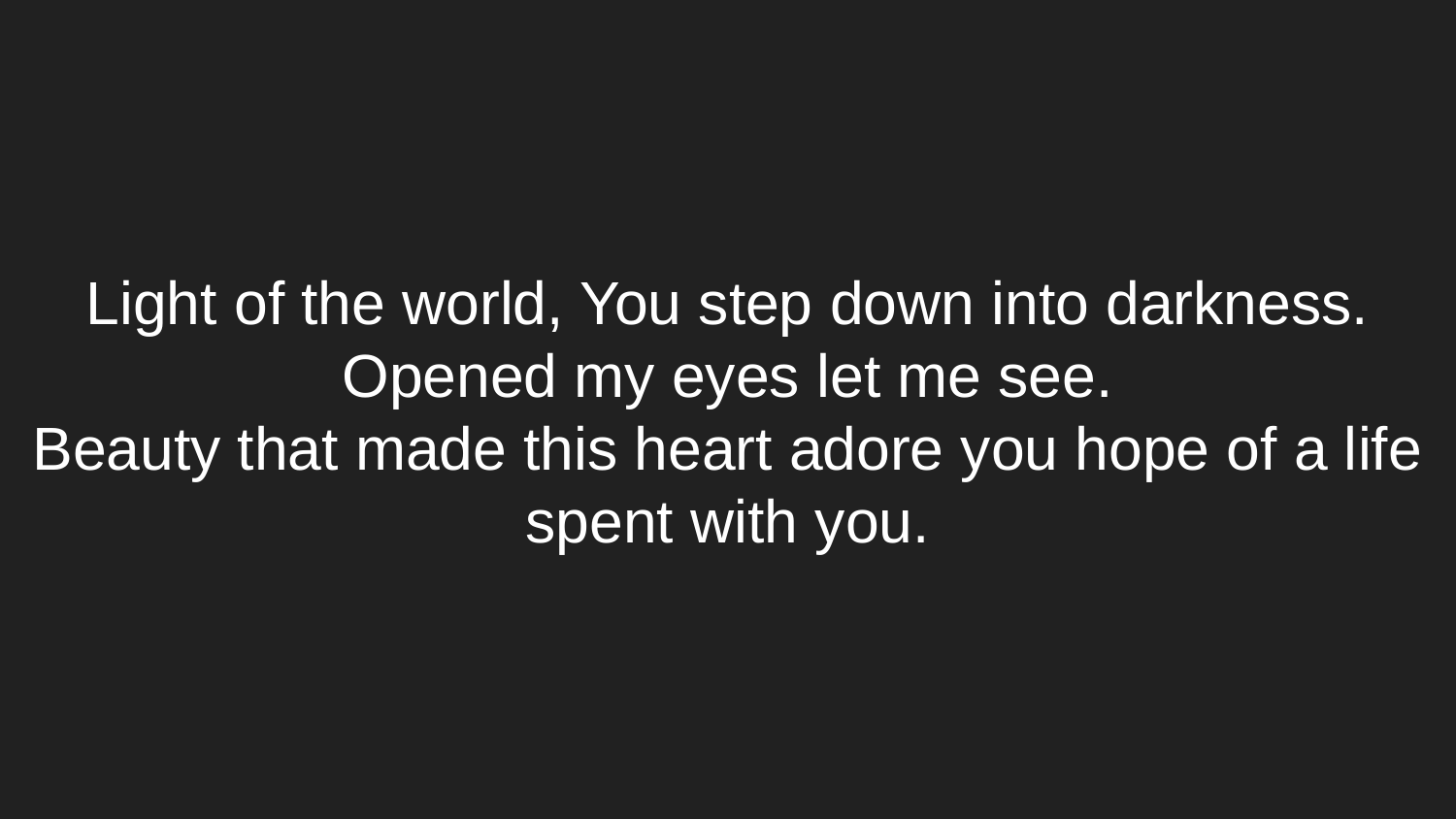

Light of the world, You step down into darkness.
Opened my eyes let me see.
Beauty that made this heart adore you hope of a life spent with you.